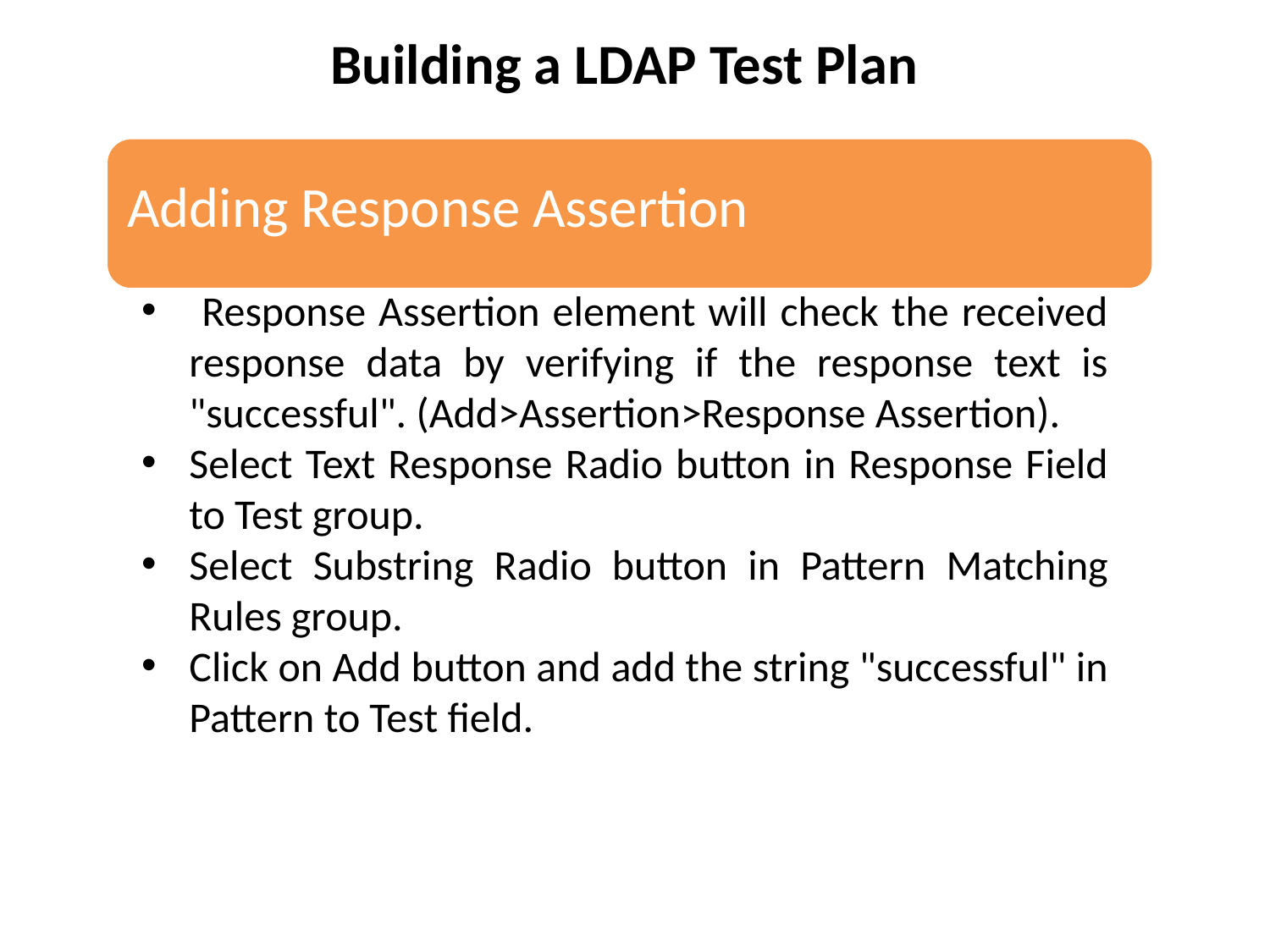

Building a LDAP Test Plan

Adding Response Assertion
 Response Assertion element will check the received response data by verifying if the response text is "successful". (Add>Assertion>Response Assertion).
Select Text Response Radio button in Response Field to Test group.
Select Substring Radio button in Pattern Matching Rules group.
Click on Add button and add the string "successful" in Pattern to Test field.